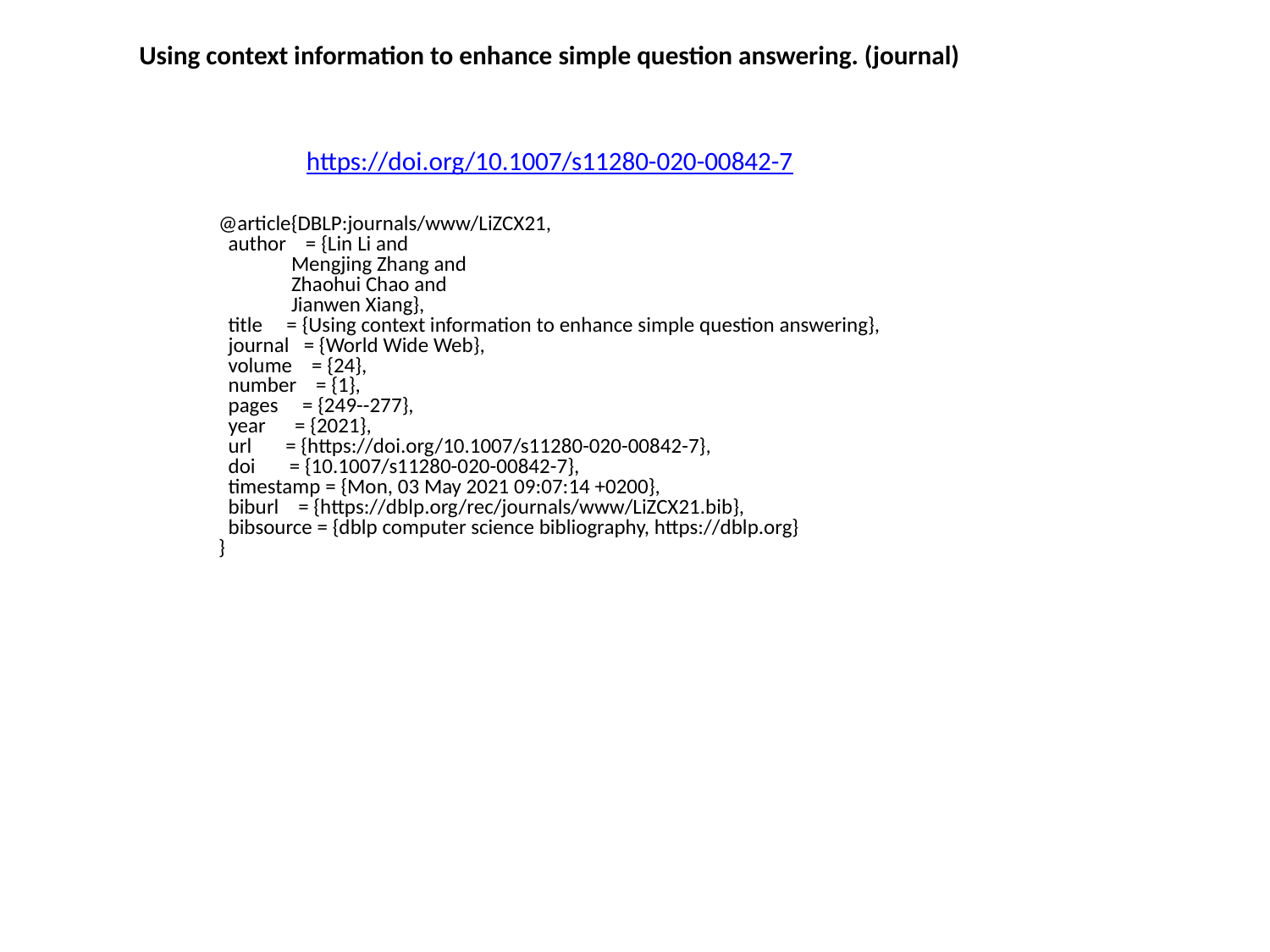

Using context information to enhance simple question answering. (journal)

https://doi.org/10.1007/s11280-020-00842-7

@article{DBLP:journals/www/LiZCX21,
  author    = {Lin Li and
               Mengjing Zhang and
               Zhaohui Chao and
               Jianwen Xiang},
  title     = {Using context information to enhance simple question answering},
  journal   = {World Wide Web},
  volume    = {24},
  number    = {1},
  pages     = {249--277},
  year      = {2021},
  url       = {https://doi.org/10.1007/s11280-020-00842-7},
  doi       = {10.1007/s11280-020-00842-7},
  timestamp = {Mon, 03 May 2021 09:07:14 +0200},
  biburl    = {https://dblp.org/rec/journals/www/LiZCX21.bib},
  bibsource = {dblp computer science bibliography, https://dblp.org}
}